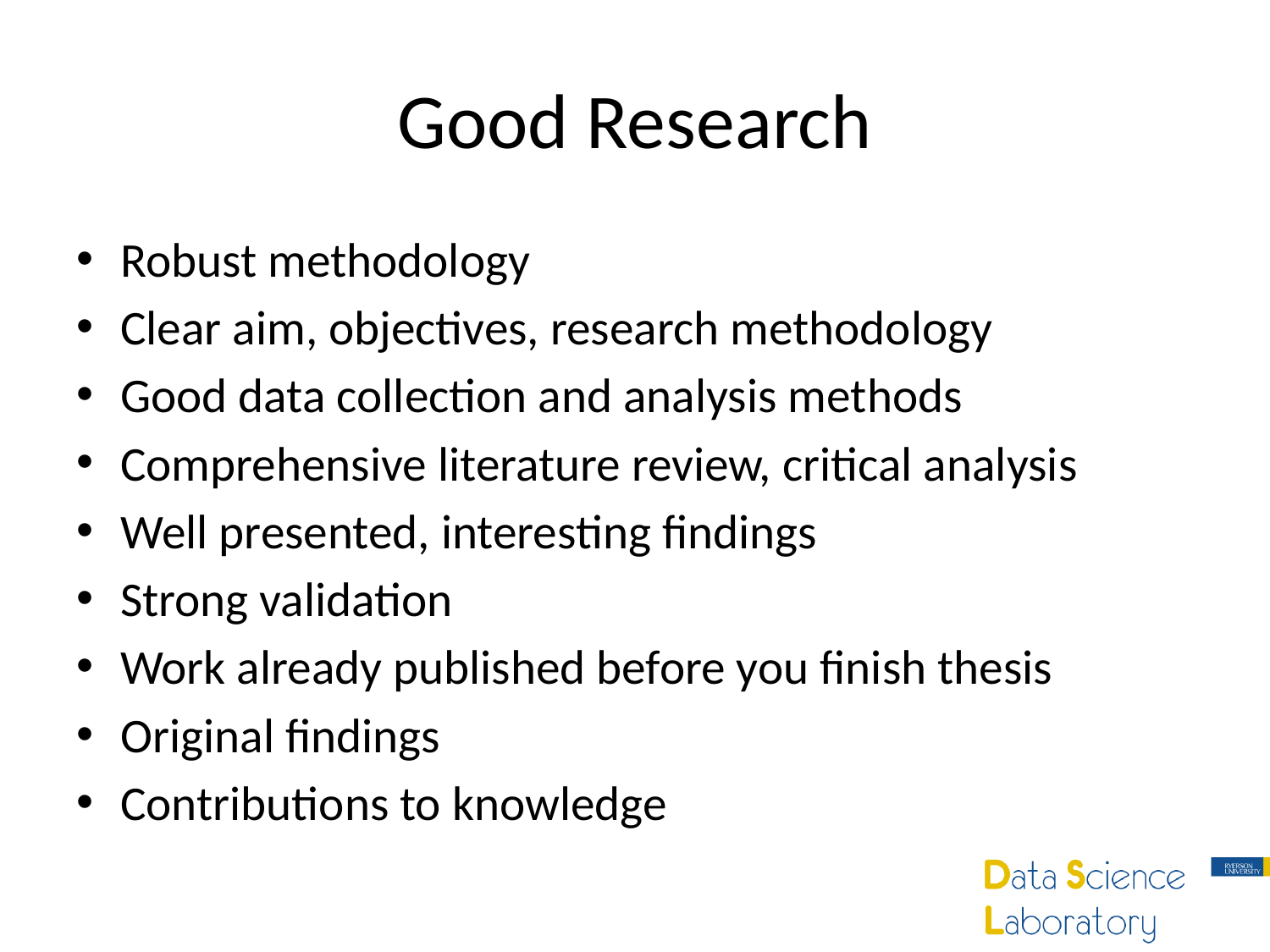

# Good Research
Robust methodology
Clear aim, objectives, research methodology
Good data collection and analysis methods
Comprehensive literature review, critical analysis
Well presented, interesting findings
Strong validation
Work already published before you finish thesis
Original findings
Contributions to knowledge